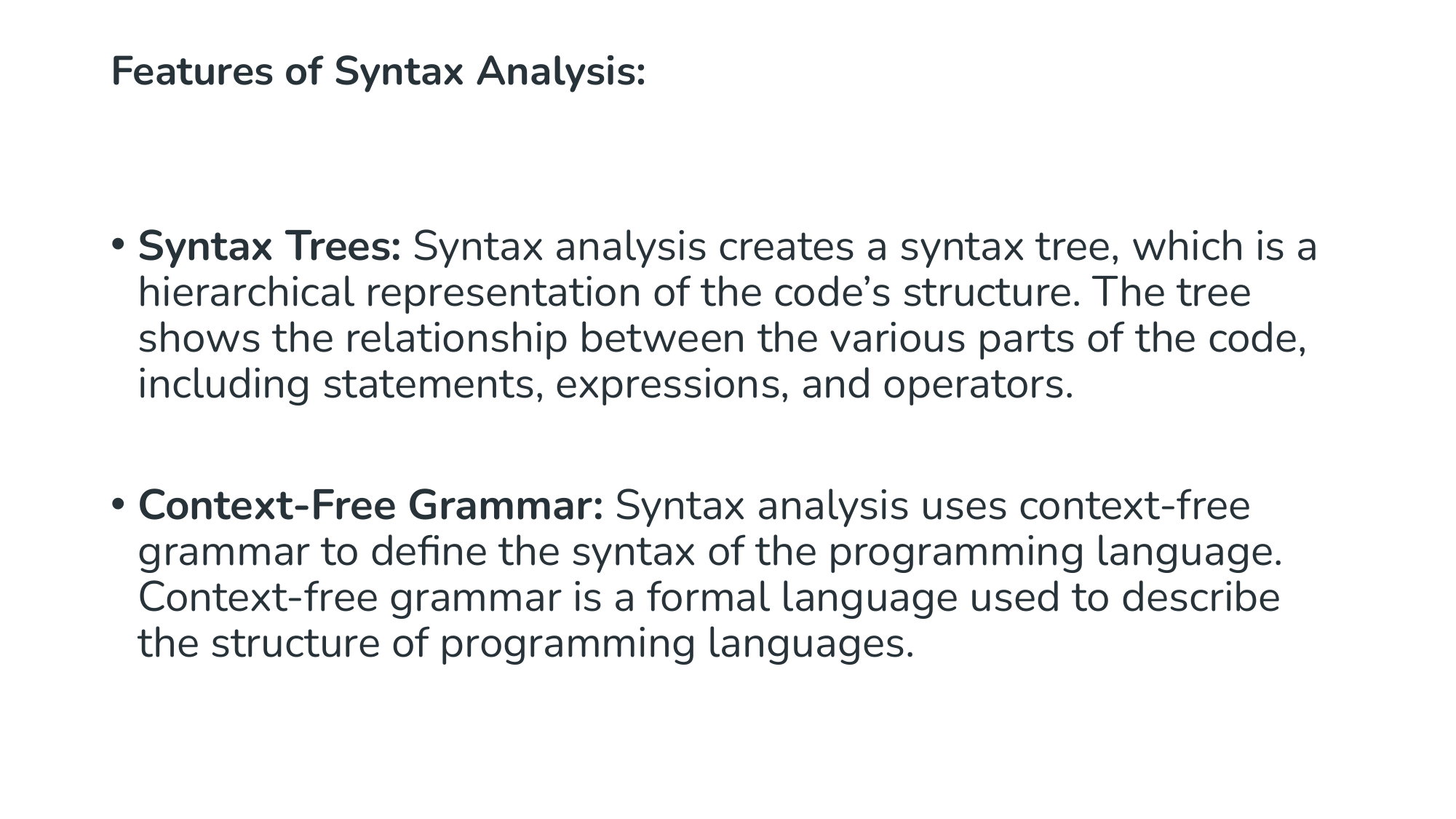

# Features of Syntax Analysis:
Syntax Trees: Syntax analysis creates a syntax tree, which is a hierarchical representation of the code’s structure. The tree shows the relationship between the various parts of the code, including statements, expressions, and operators.

Context-Free Grammar: Syntax analysis uses context-free grammar to define the syntax of the programming language. Context-free grammar is a formal language used to describe the structure of programming languages.